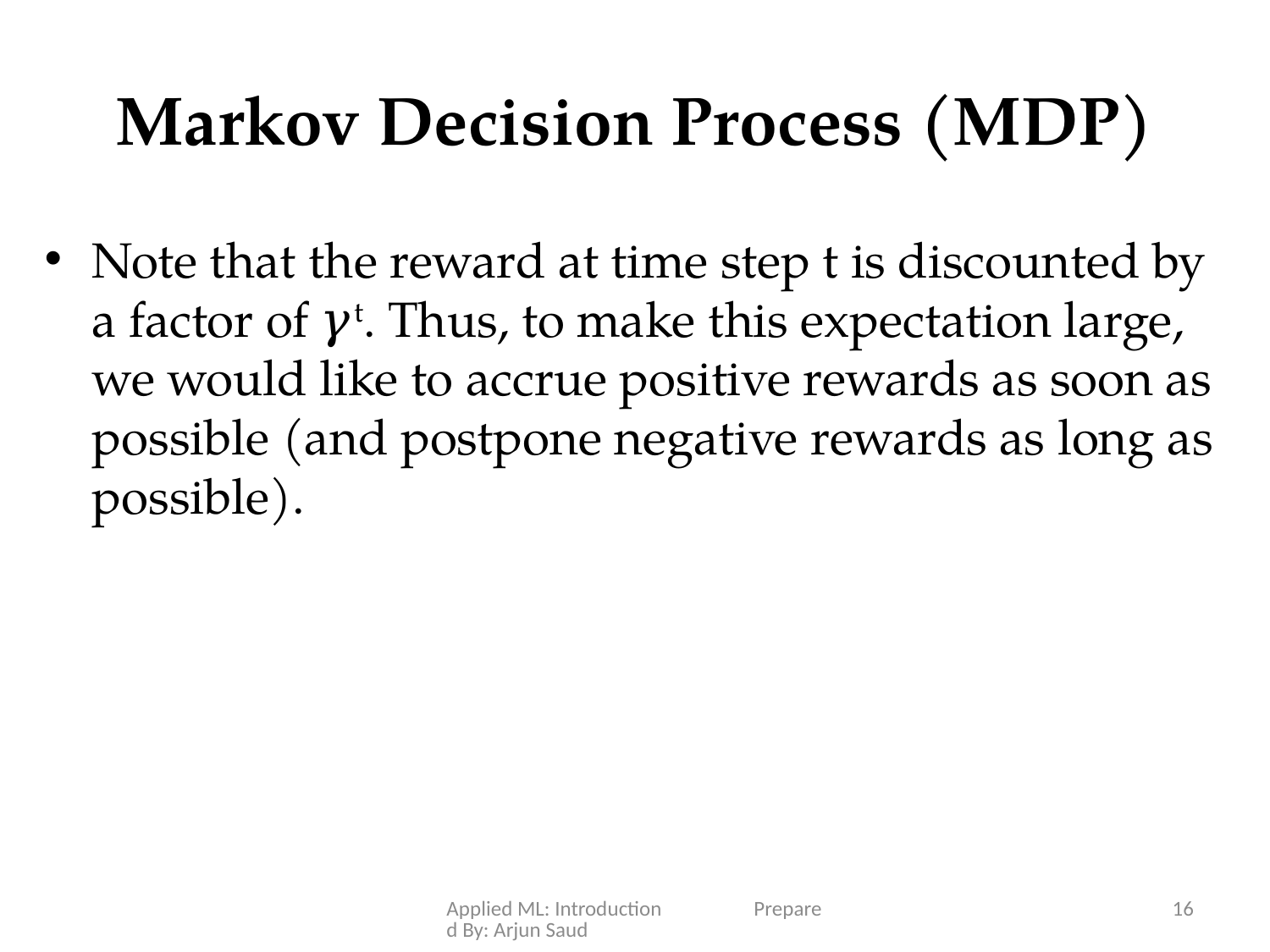

# Markov Decision Process (MDP)
Note that the reward at time step t is discounted by a factor of 𝛾t. Thus, to make this expectation large, we would like to accrue positive rewards as soon as possible (and postpone negative rewards as long as possible).
Applied ML: Introduction                   Prepared By: Arjun Saud
16